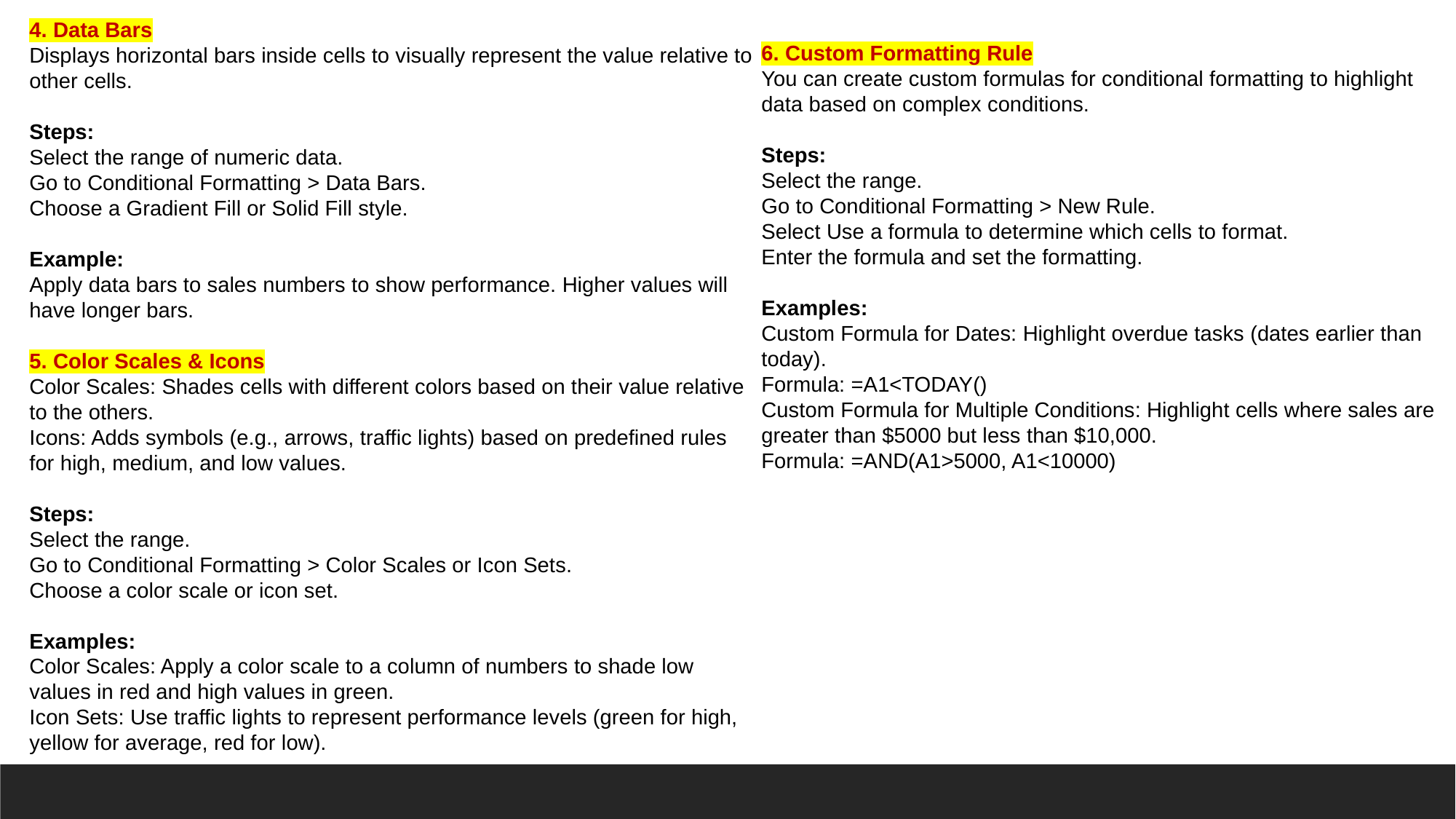

4. Data Bars
Displays horizontal bars inside cells to visually represent the value relative to other cells.

Steps:
Select the range of numeric data.
Go to Conditional Formatting > Data Bars.
Choose a Gradient Fill or Solid Fill style.

Example:
Apply data bars to sales numbers to show performance. Higher values will have longer bars.

5. Color Scales & Icons
Color Scales: Shades cells with different colors based on their value relative to the others.
Icons: Adds symbols (e.g., arrows, traffic lights) based on predefined rules for high, medium, and low values.

Steps:
Select the range.
Go to Conditional Formatting > Color Scales or Icon Sets.
Choose a color scale or icon set.

Examples:
Color Scales: Apply a color scale to a column of numbers to shade low values in red and high values in green.
Icon Sets: Use traffic lights to represent performance levels (green for high, yellow for average, red for low).

6. Custom Formatting Rule
You can create custom formulas for conditional formatting to highlight data based on complex conditions.

Steps:
Select the range.
Go to Conditional Formatting > New Rule.
Select Use a formula to determine which cells to format.
Enter the formula and set the formatting.

Examples:
Custom Formula for Dates: Highlight overdue tasks (dates earlier than today).
Formula: =A1<TODAY()
Custom Formula for Multiple Conditions: Highlight cells where sales are greater than $5000 but less than $10,000.
Formula: =AND(A1>5000, A1<10000)